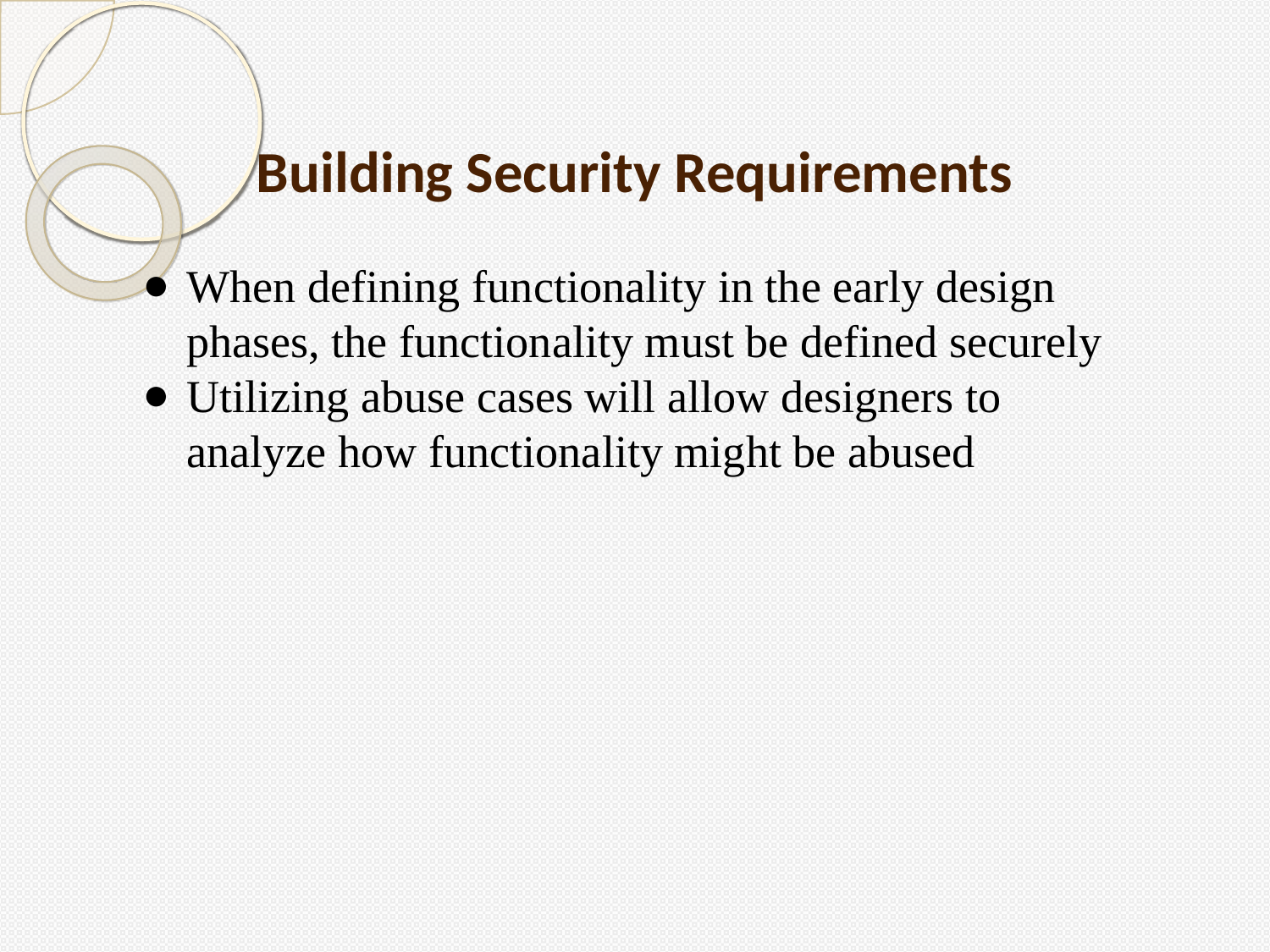

# Building Security Requirements
When defining functionality in the early design phases, the functionality must be defined securely
Utilizing abuse cases will allow designers to analyze how functionality might be abused